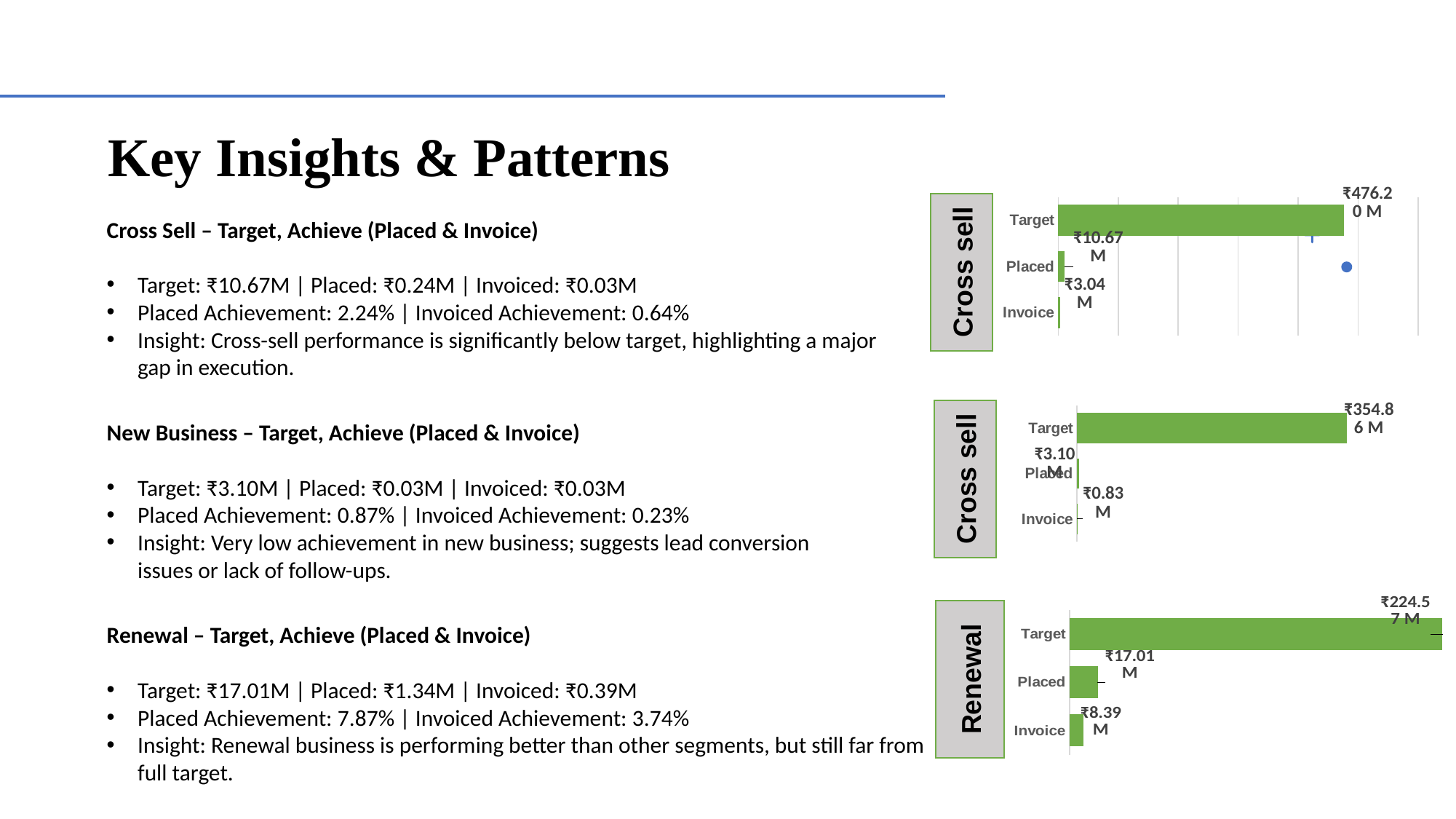

Key Insights & Patterns

### Chart

| Category | Amount |
|---|---|
| Target | 476197188.0 |
| Placed | 10672066.929999996 |
| Invoice | 3040813.0 |
Cross sell
Cross Sell – Target, Achieve (Placed & Invoice)

Target: ₹10.67M | Placed: ₹0.24M | Invoiced: ₹0.03M
Placed Achievement: 2.24% | Invoiced Achievement: 0.64%
Insight: Cross-sell performance is significantly below target, highlighting a major gap in execution.

New Business – Target, Achieve (Placed & Invoice)

Target: ₹3.10M | Placed: ₹0.03M | Invoiced: ₹0.03M
Placed Achievement: 0.87% | Invoiced Achievement: 0.23%
Insight: Very low achievement in new business; suggests lead conversion issues or lack of follow-ups.

Renewal – Target, Achieve (Placed & Invoice)

Target: ₹17.01M | Placed: ₹1.34M | Invoiced: ₹0.39M
Placed Achievement: 7.87% | Invoiced Achievement: 3.74%
Insight: Renewal business is performing better than other segments, but still far from full target.

### Chart

| Category | Amount |
|---|---|
| Target | 354863839.0 |
| Placed | 3103163.4899999998 |
| Invoice | 827822.0 |
Cross sell

### Chart

| Category | Amount |
|---|---|
| Target | 224566034.0 |
| Placed | 17006926.340000015 |
| Invoice | 8394071.0 |
Renewal